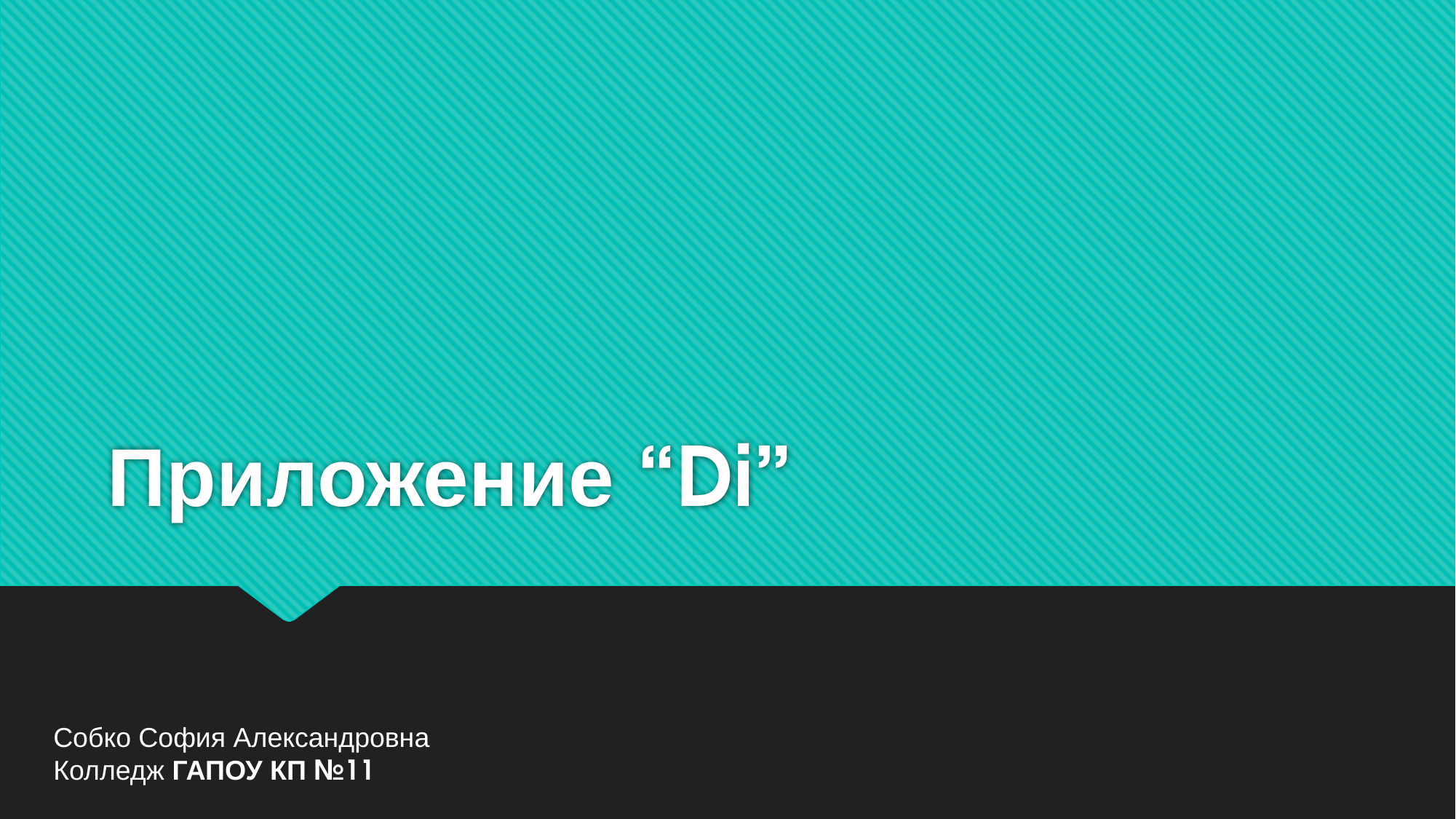

# Приложение “Di”
Собко София Александровна
Колледж ГАПОУ КП №11